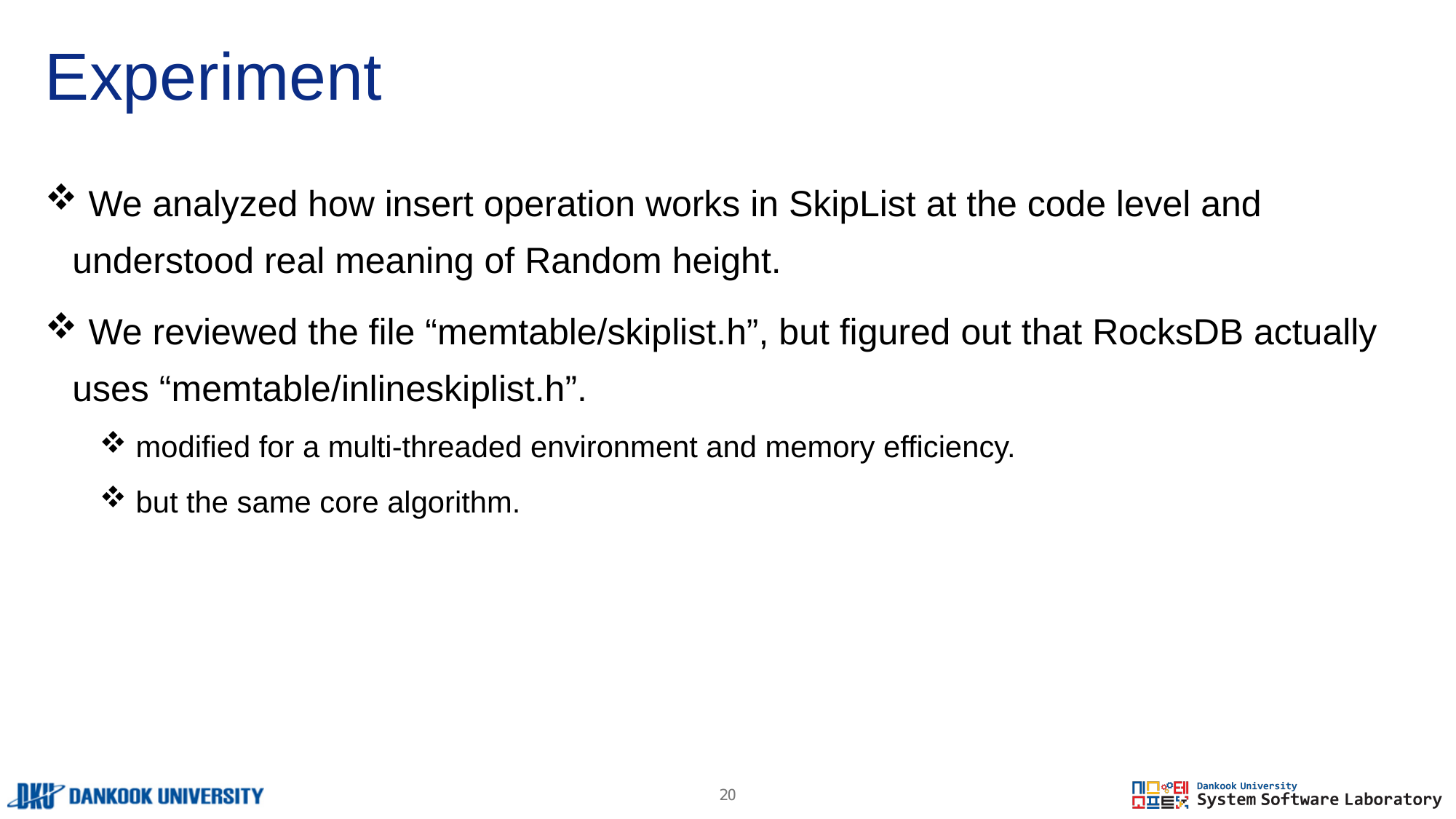

# Experiment
 We analyzed how insert operation works in SkipList at the code level and understood real meaning of Random height.
 We reviewed the file “memtable/skiplist.h”, but figured out that RocksDB actually uses “memtable/inlineskiplist.h”.
 modified for a multi-threaded environment and memory efficiency.
 but the same core algorithm.
20